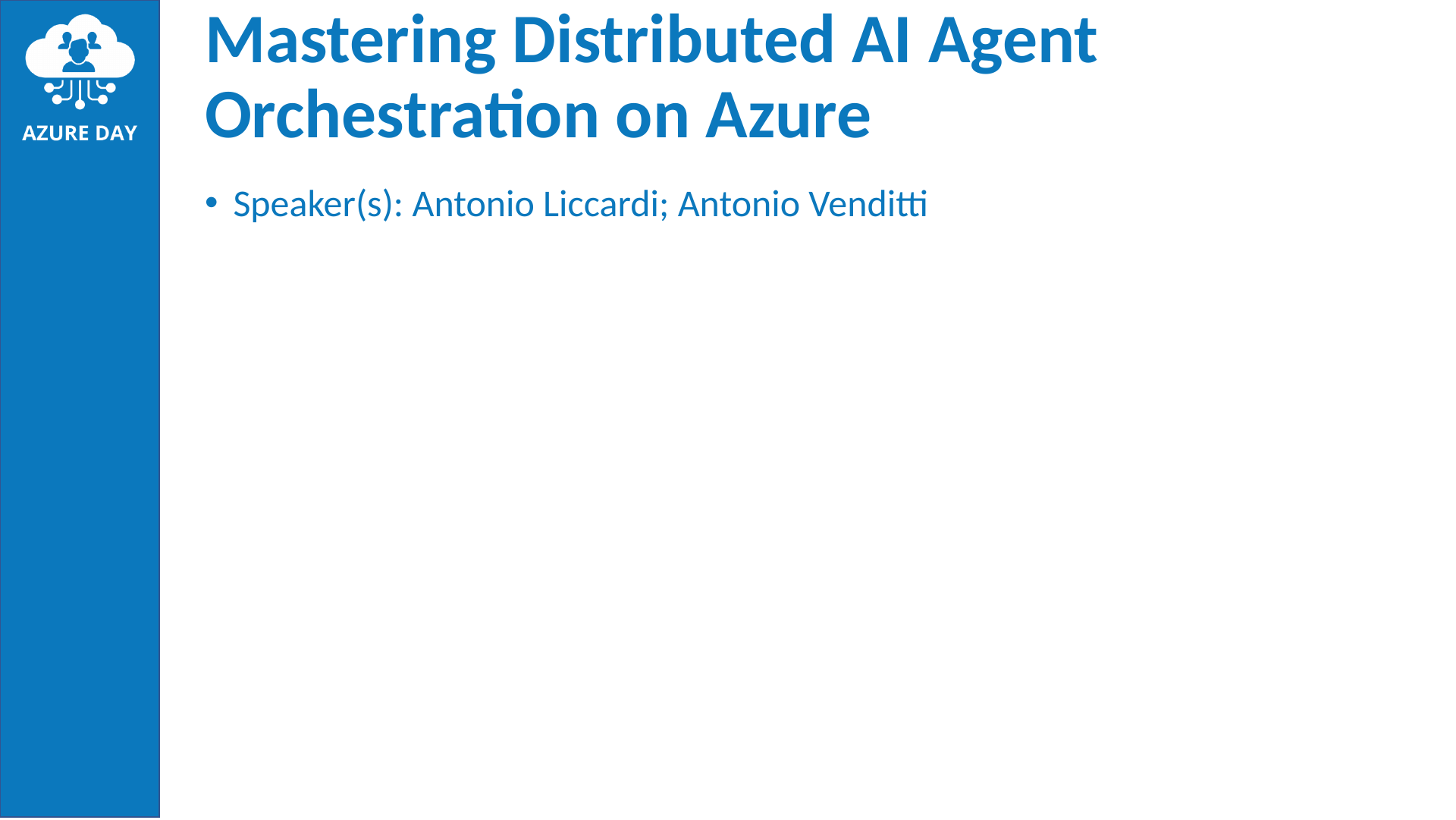

# Mastering Distributed AI Agent Orchestration on Azure
Speaker(s): Antonio Liccardi; Antonio Venditti